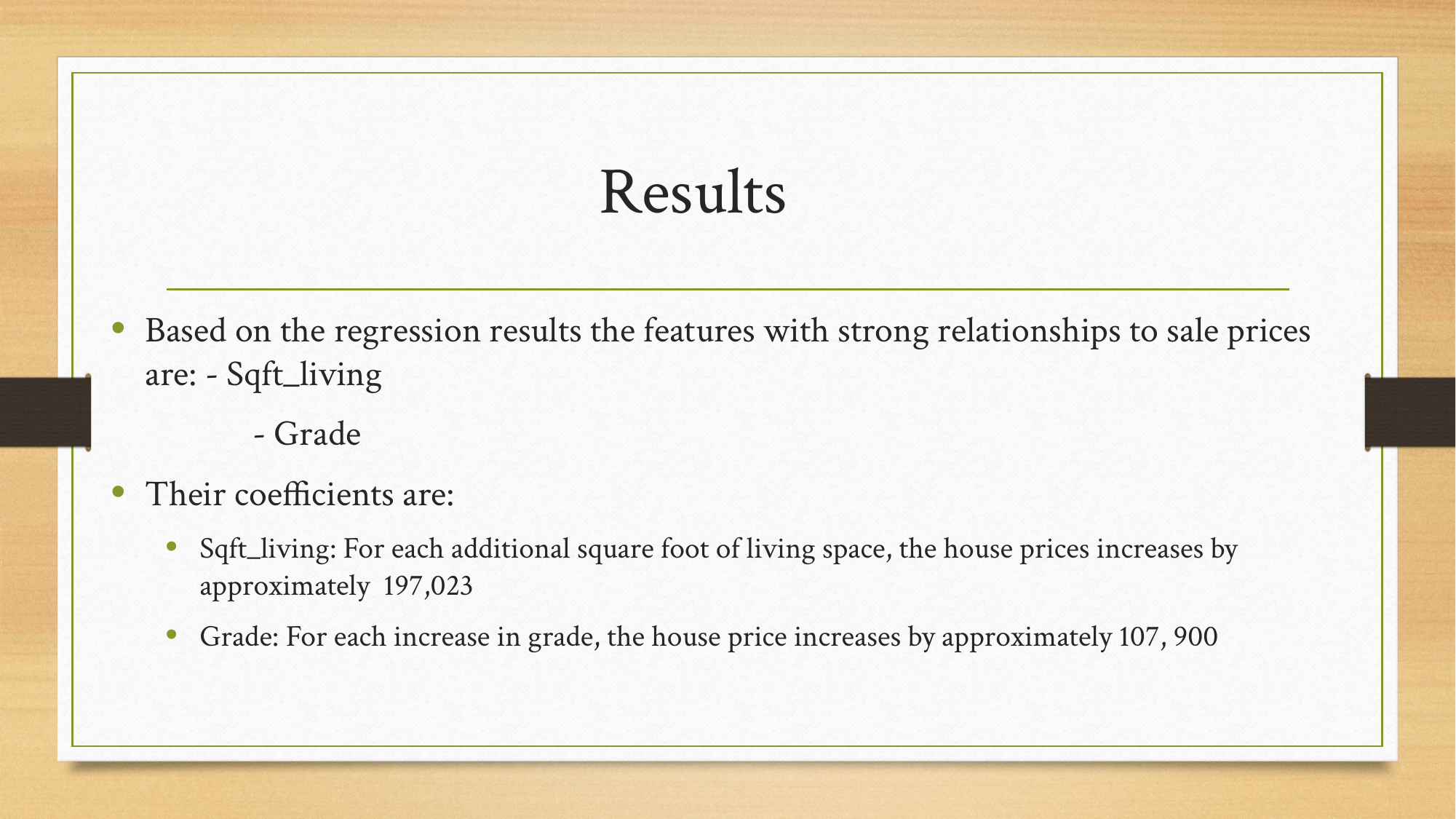

# Results
Based on the regression results the features with strong relationships to sale prices are: - Sqft_living
	    - Grade
Their coefficients are:
Sqft_living: For each additional square foot of living space, the house prices increases by approximately  197,023
Grade: For each increase in grade, the house price increases by approximately 107, 900